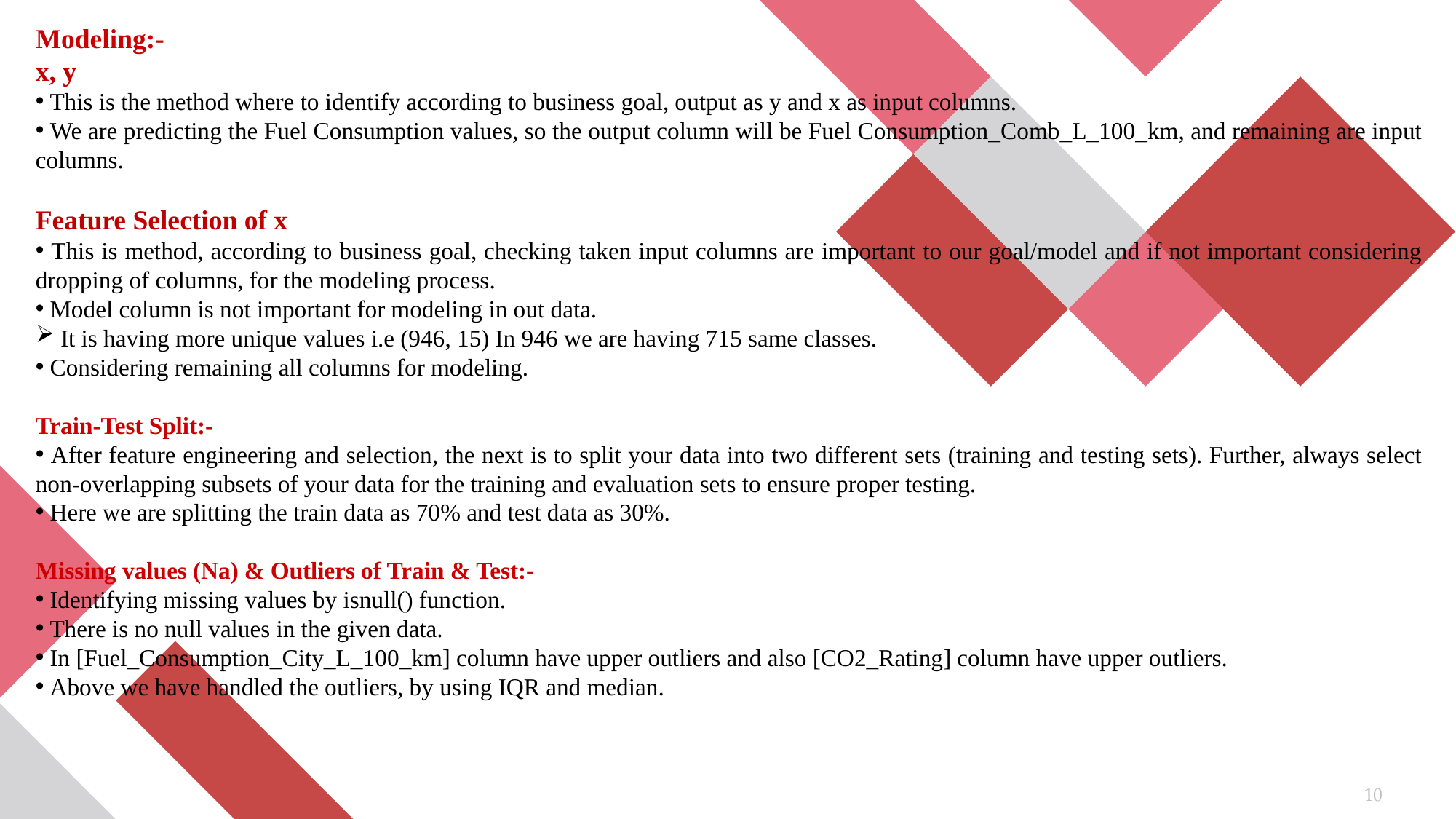

Modeling:-
x, y
 This is the method where to identify according to business goal, output as y and x as input columns.
 We are predicting the Fuel Consumption values, so the output column will be Fuel Consumption_Comb_L_100_km, and remaining are input columns.

Feature Selection of x
 This is method, according to business goal, checking taken input columns are important to our goal/model and if not important considering dropping of columns, for the modeling process.
 Model column is not important for modeling in out data.
 It is having more unique values i.e (946, 15) In 946 we are having 715 same classes.
 Considering remaining all columns for modeling..

Train-Test Split:-
 After feature engineering and selection, the next is to split your data into two different sets (training and testing sets). Further, always select non-overlapping subsets of your data for the training and evaluation sets to ensure proper testing.
 Here we are splitting the train data as 70% and test data as 30%.

Missing values (Na) & Outliers of Train & Test:-
 Identifying missing values by isnull() function.
 There is no null values in the given data.
 In [Fuel_Consumption_City_L_100_km] column have upper outliers and also [CO2_Rating] column have upper outliers.
 Above we have handled the outliers, by using IQR and median.

10